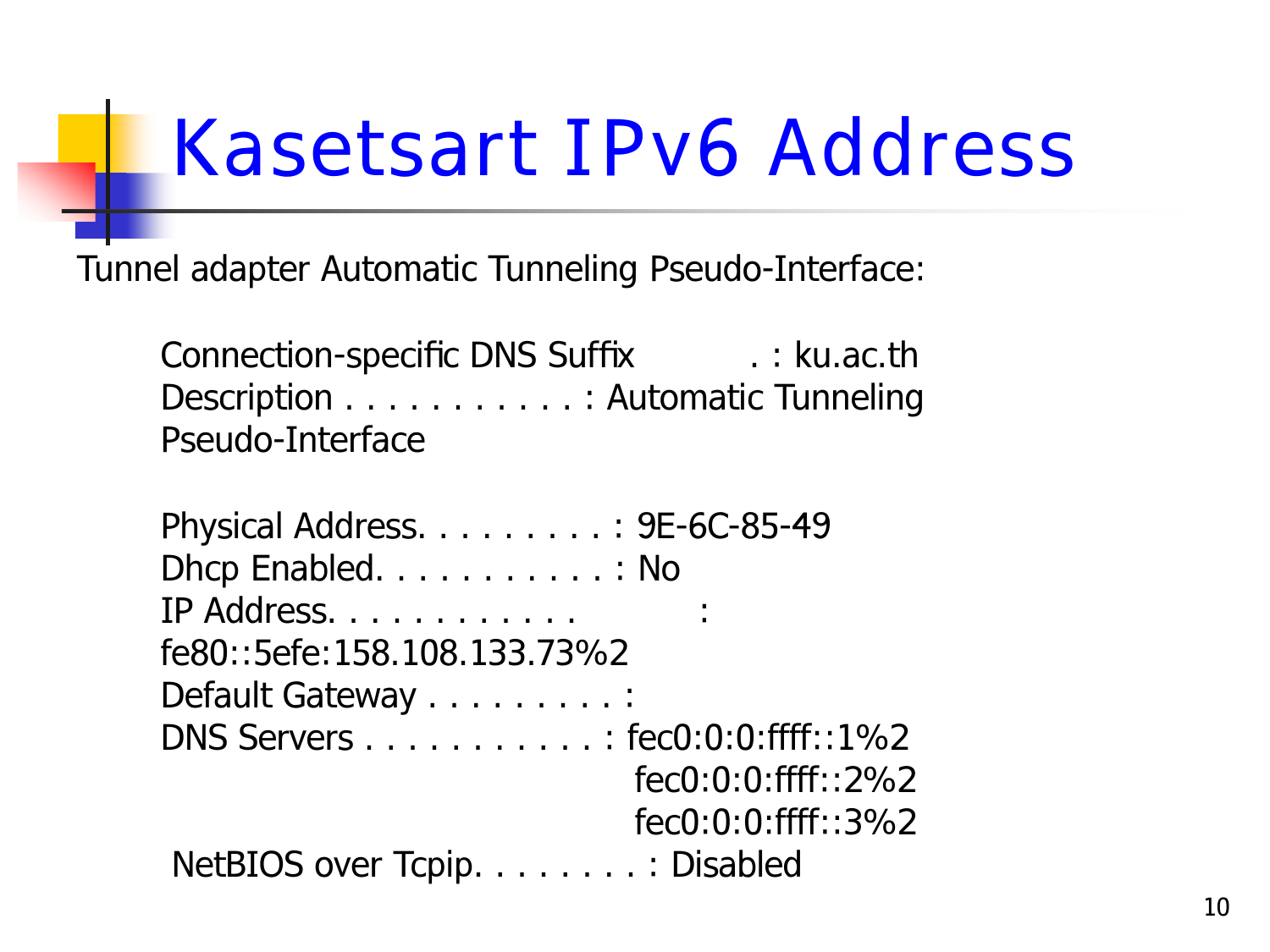

# Kasetsart IPv6 Address
Tunnel adapter Automatic Tunneling Pseudo-Interface:

Connection-specific DNS Suffix	. : ku.ac.th
Description . . . . . . . . . . . : Automatic Tunneling Pseudo-Interface

Physical Address. . . . . . . . . : 9E-6C-85-49
Dhcp Enabled. . . . . . . . . . . : No
IP Address. . . . . . . . . . . .	: fe80::5efe:158.108.133.73%2
Default Gateway . . . . . . . . . :
DNS Servers . . . . . . . . . . . : fec0:0:0:ffff::1%2
fec0:0:0:ffff::2%2
fec0:0:0:ffff::3%2  NetBIOS over Tcpip. . . . . . . . : Disabled
10